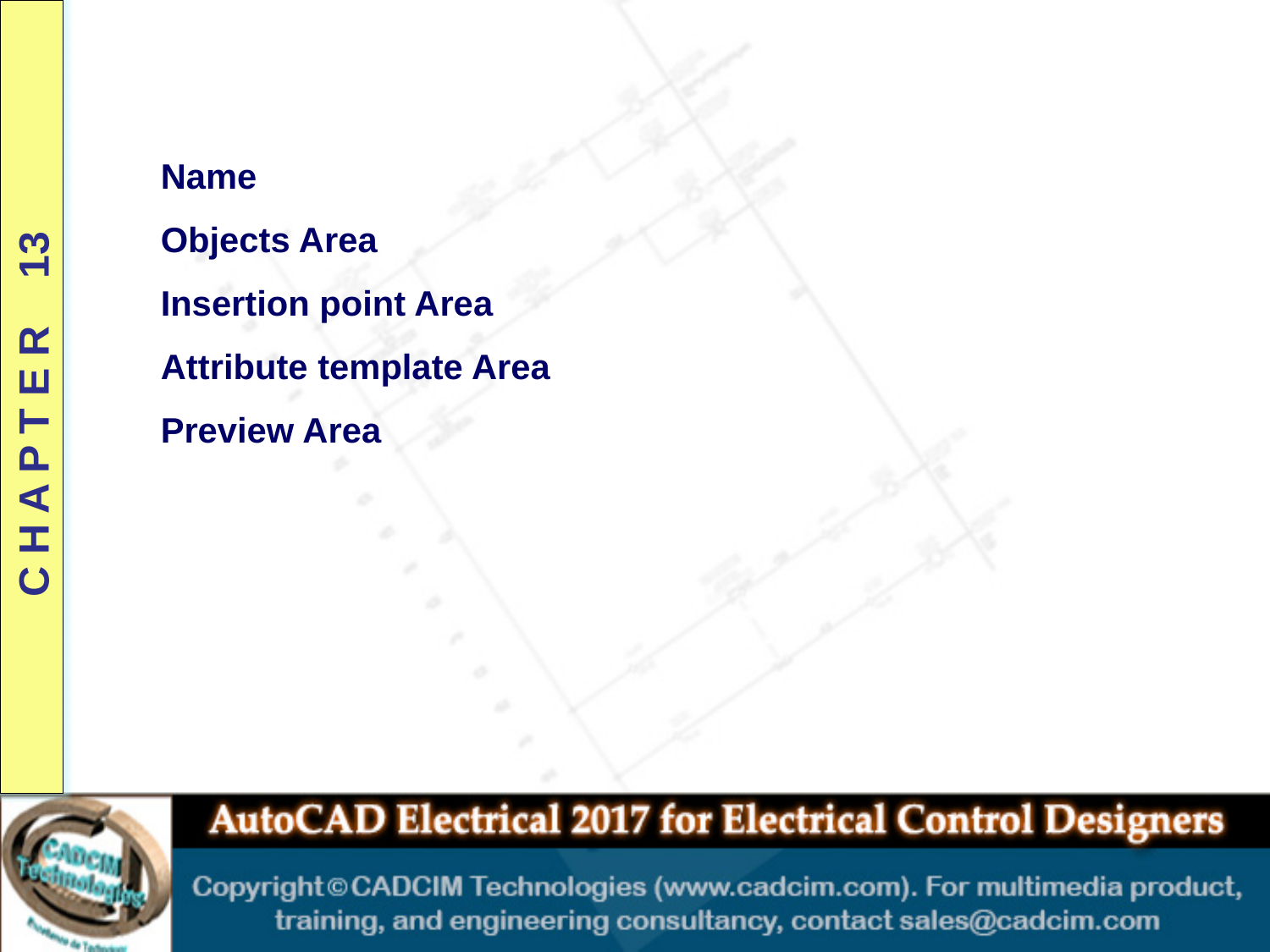

Name
Objects Area
Insertion point Area
Attribute template Area
Preview Area